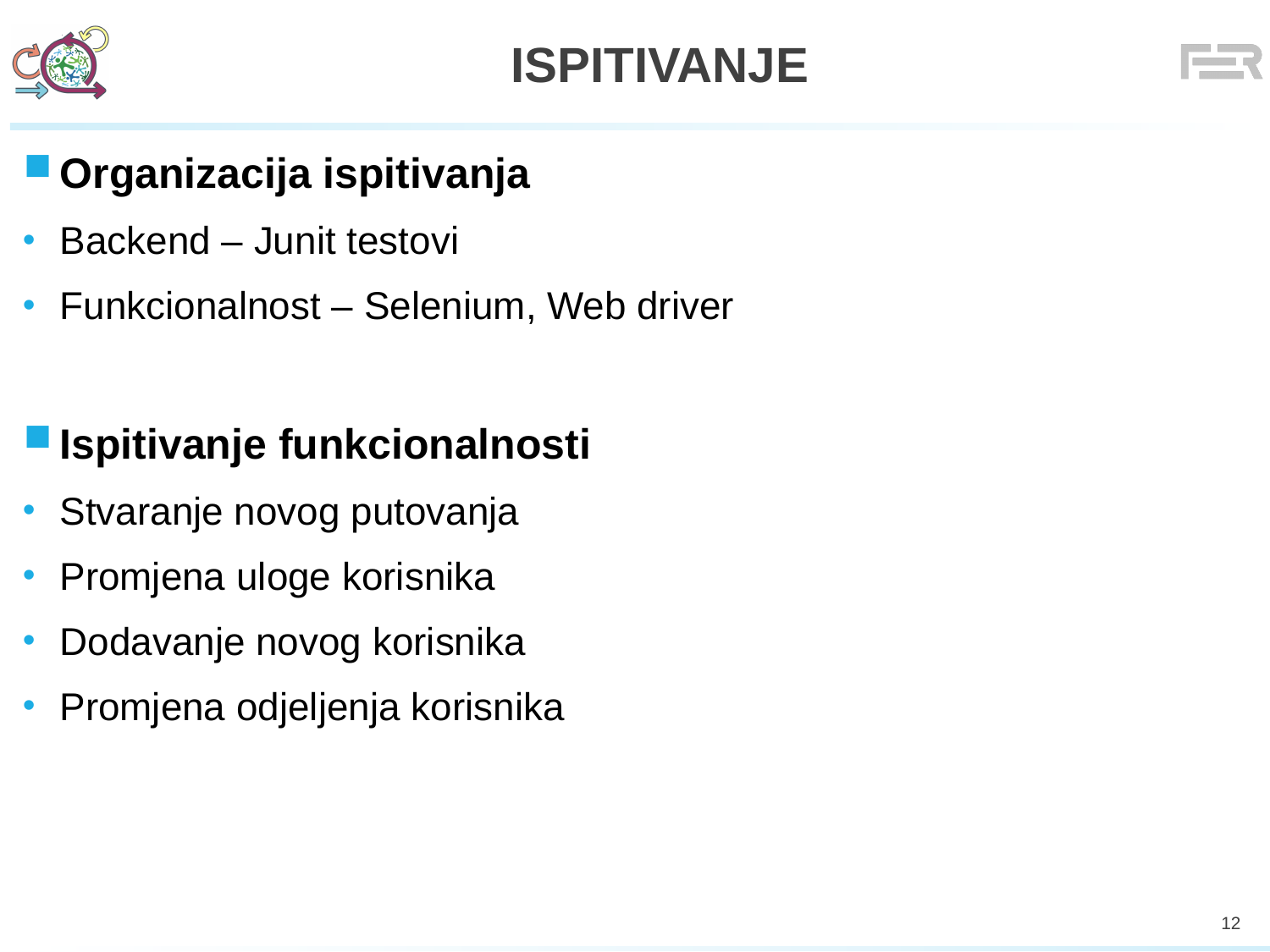

# Ispitivanje
Organizacija ispitivanja
Backend – Junit testovi
Funkcionalnost – Selenium, Web driver

Ispitivanje funkcionalnosti
Stvaranje novog putovanja
Promjena uloge korisnika
Dodavanje novog korisnika
Promjena odjeljenja korisnika
12